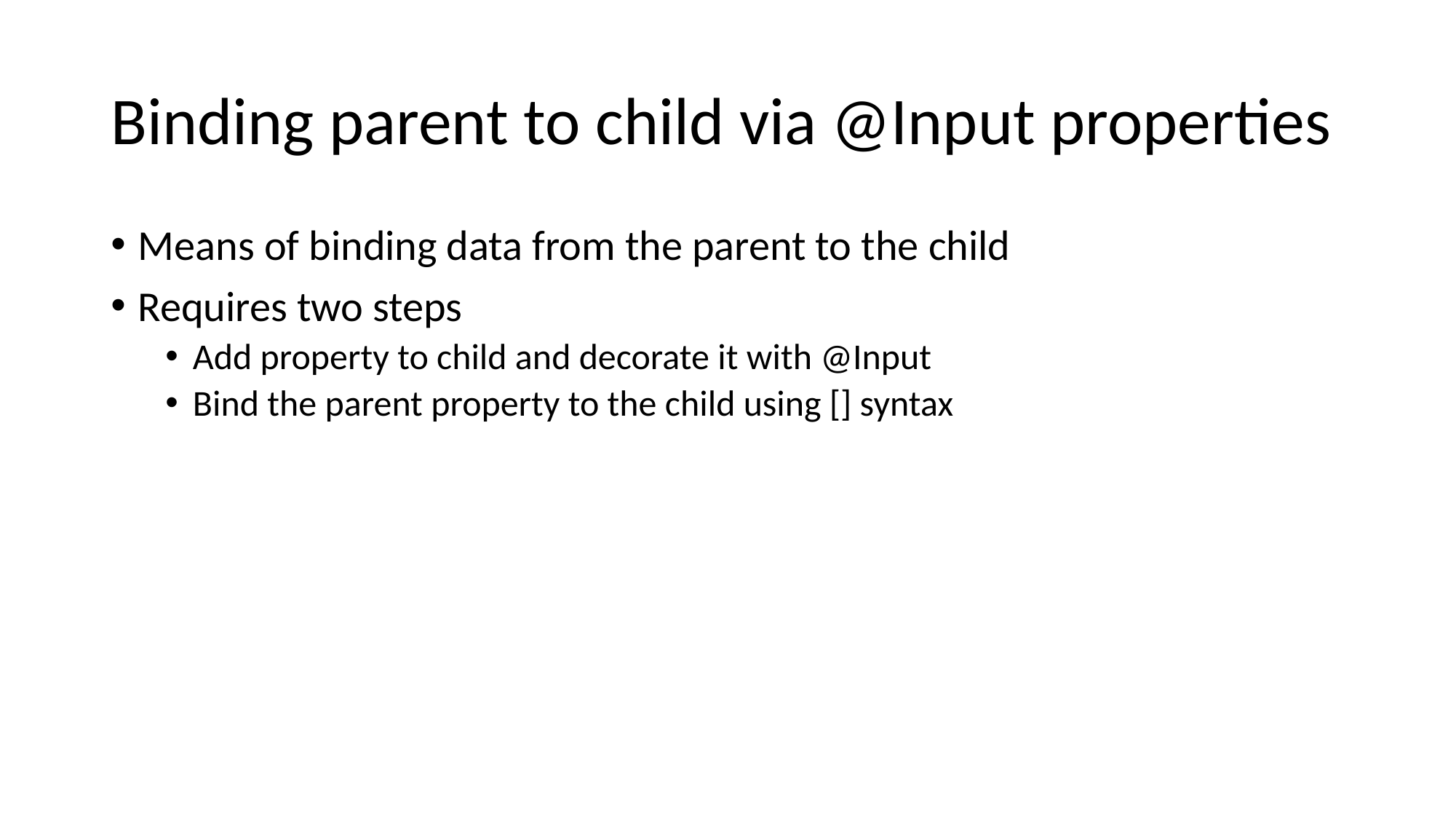

# Binding parent to child via @Input properties
Means of binding data from the parent to the child
Requires two steps
Add property to child and decorate it with @Input
Bind the parent property to the child using [] syntax